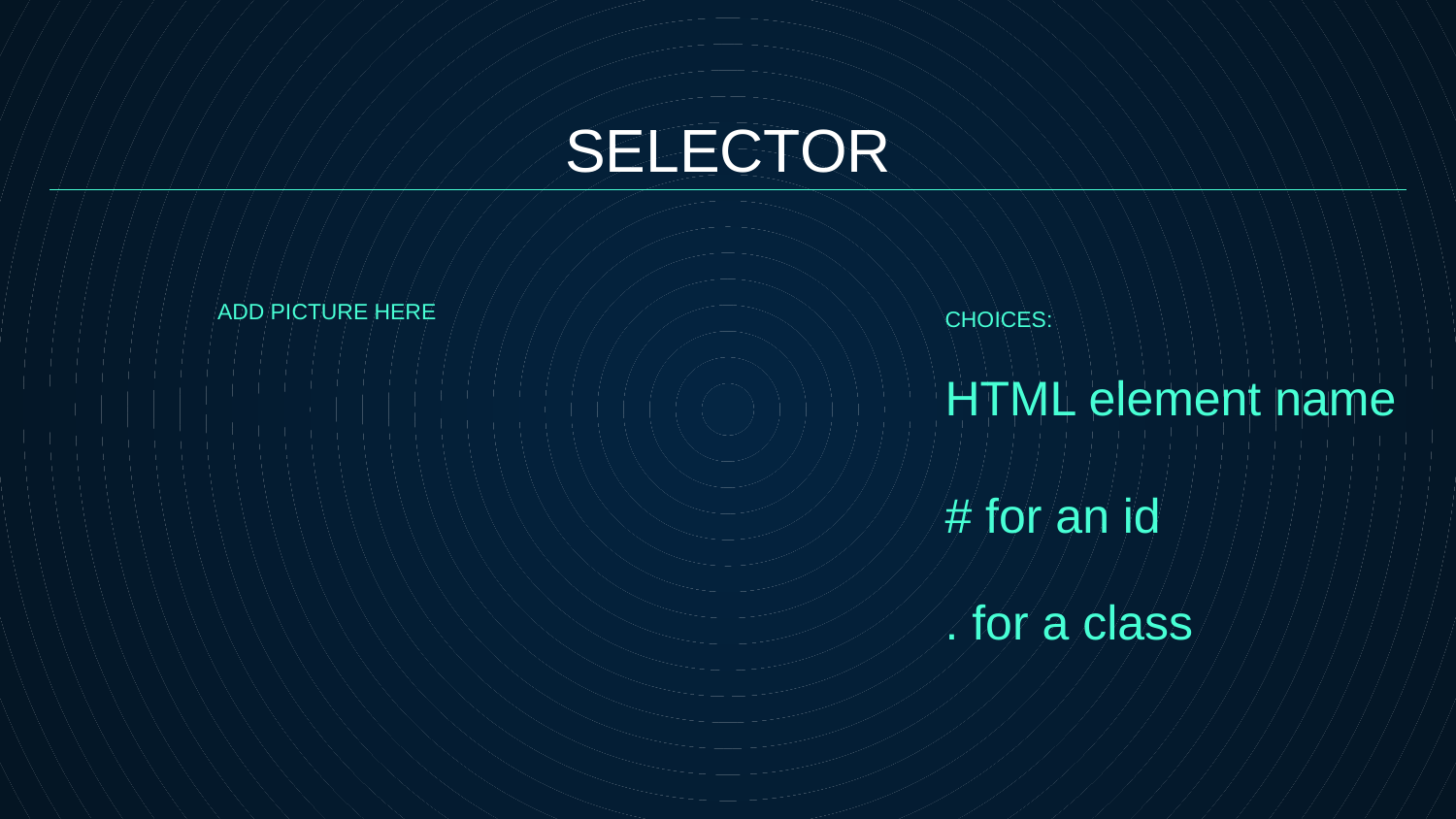

SELECTOR
ADD PICTURE HERE
CHOICES:
HTML element name
# for an id
. for a class